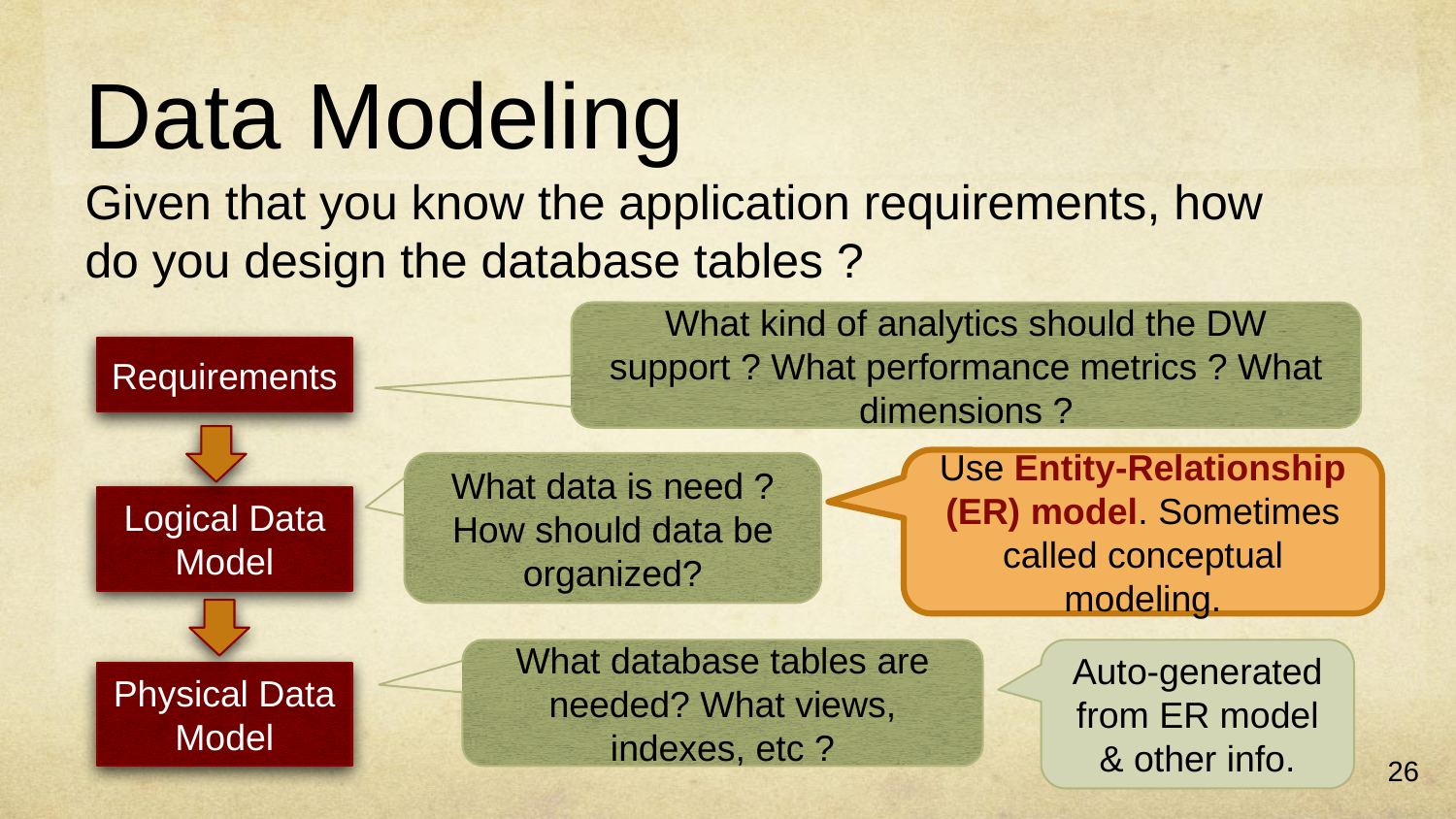

# Data Modeling
Given that you know the application requirements, how do you design the database tables ?
What kind of analytics should the DW support ? What performance metrics ? What dimensions ?
Requirements

Use Entity-Relationship (ER) model. Sometimes called conceptual modeling.
What data is need ? How should data be organized?
Logical Data Model

What database tables are needed? What views, indexes, etc ?
Auto-generated from ER model & other info.
Physical Data Model
26